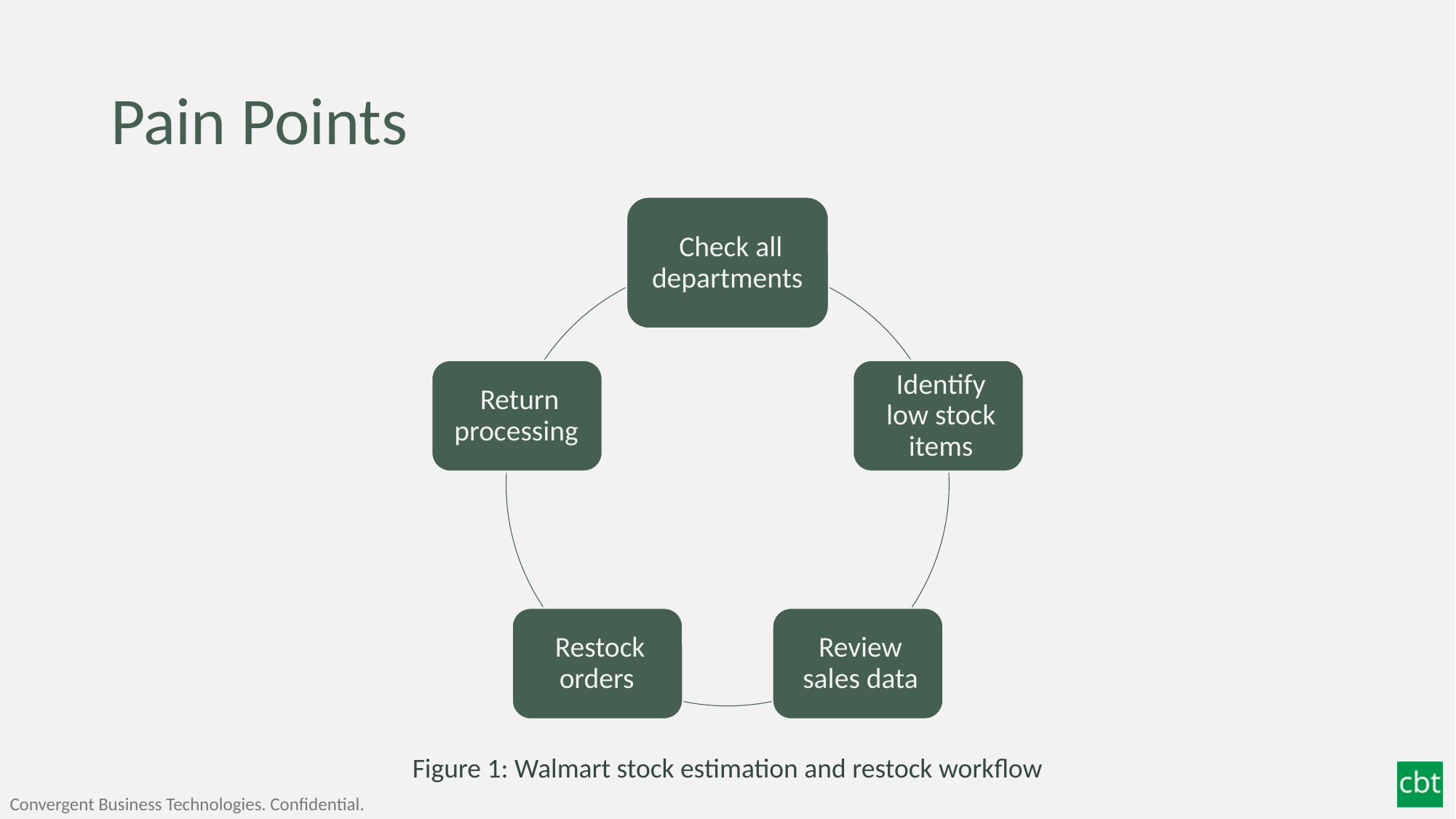

# Pain Points
Check all departments
Identify low stock items
Review sales data
Restock orders
Return processing
Figure 1: Walmart stock estimation and restock workflow